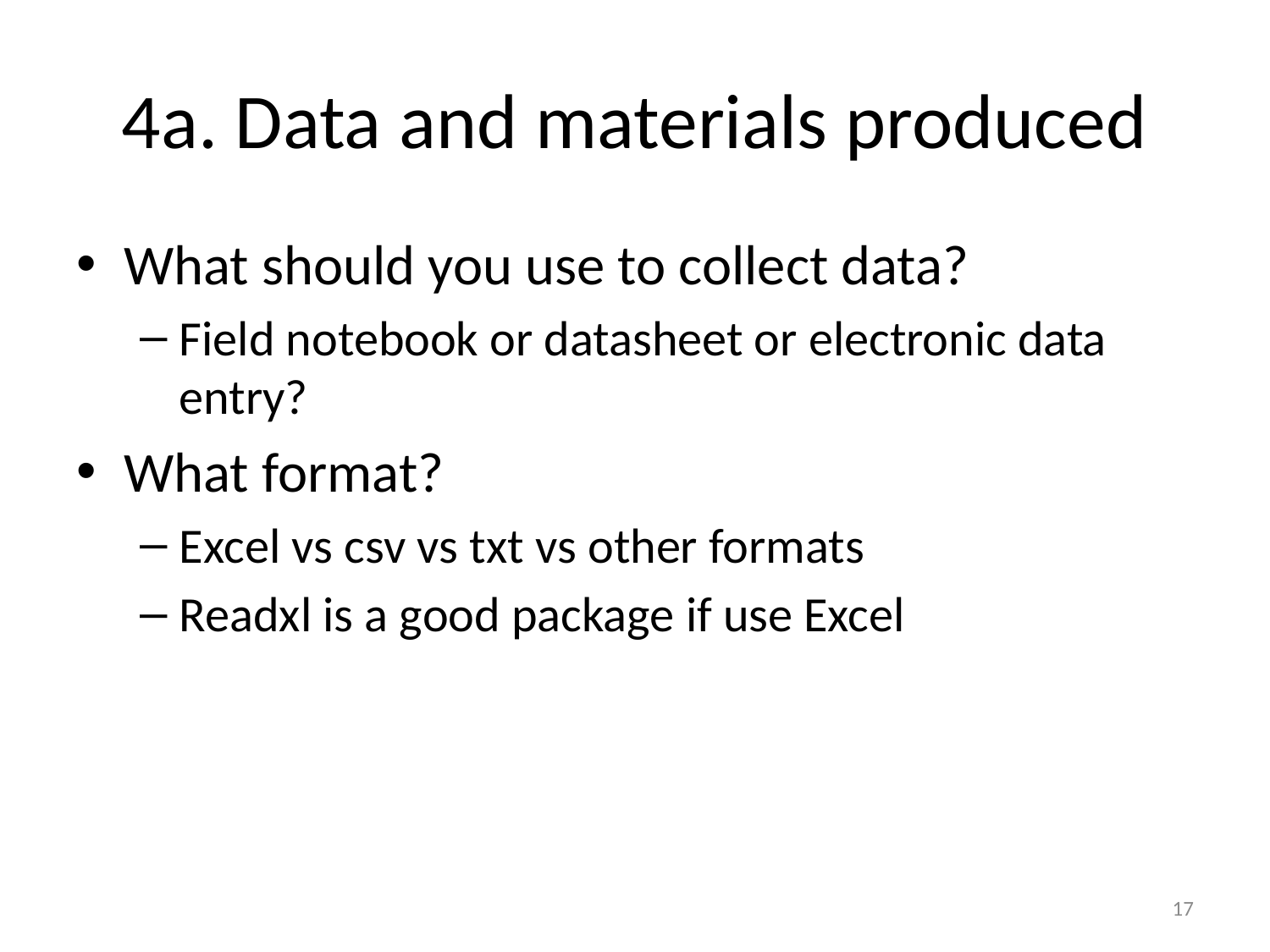

# 4a. Data and materials produced
What should you use to collect data?
Field notebook or datasheet or electronic data entry?
What format?
Excel vs csv vs txt vs other formats
Readxl is a good package if use Excel

17